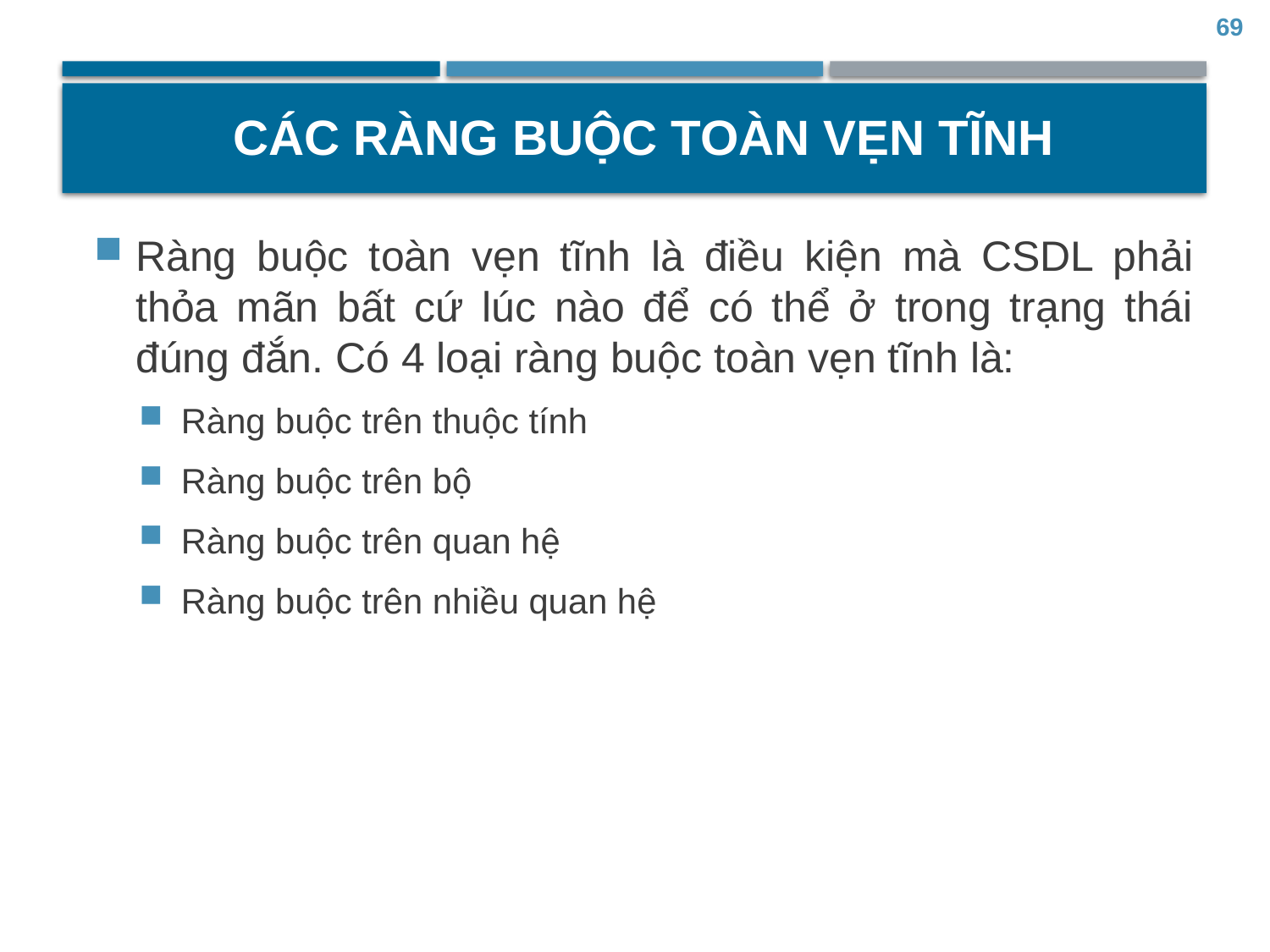

69
# Các ràng buộc toàn vẹn tĩnh
Ràng buộc toàn vẹn tĩnh là điều kiện mà CSDL phải thỏa mãn bất cứ lúc nào để có thể ở trong trạng thái đúng đắn. Có 4 loại ràng buộc toàn vẹn tĩnh là:
Ràng buộc trên thuộc tính
Ràng buộc trên bộ
Ràng buộc trên quan hệ
Ràng buộc trên nhiều quan hệ